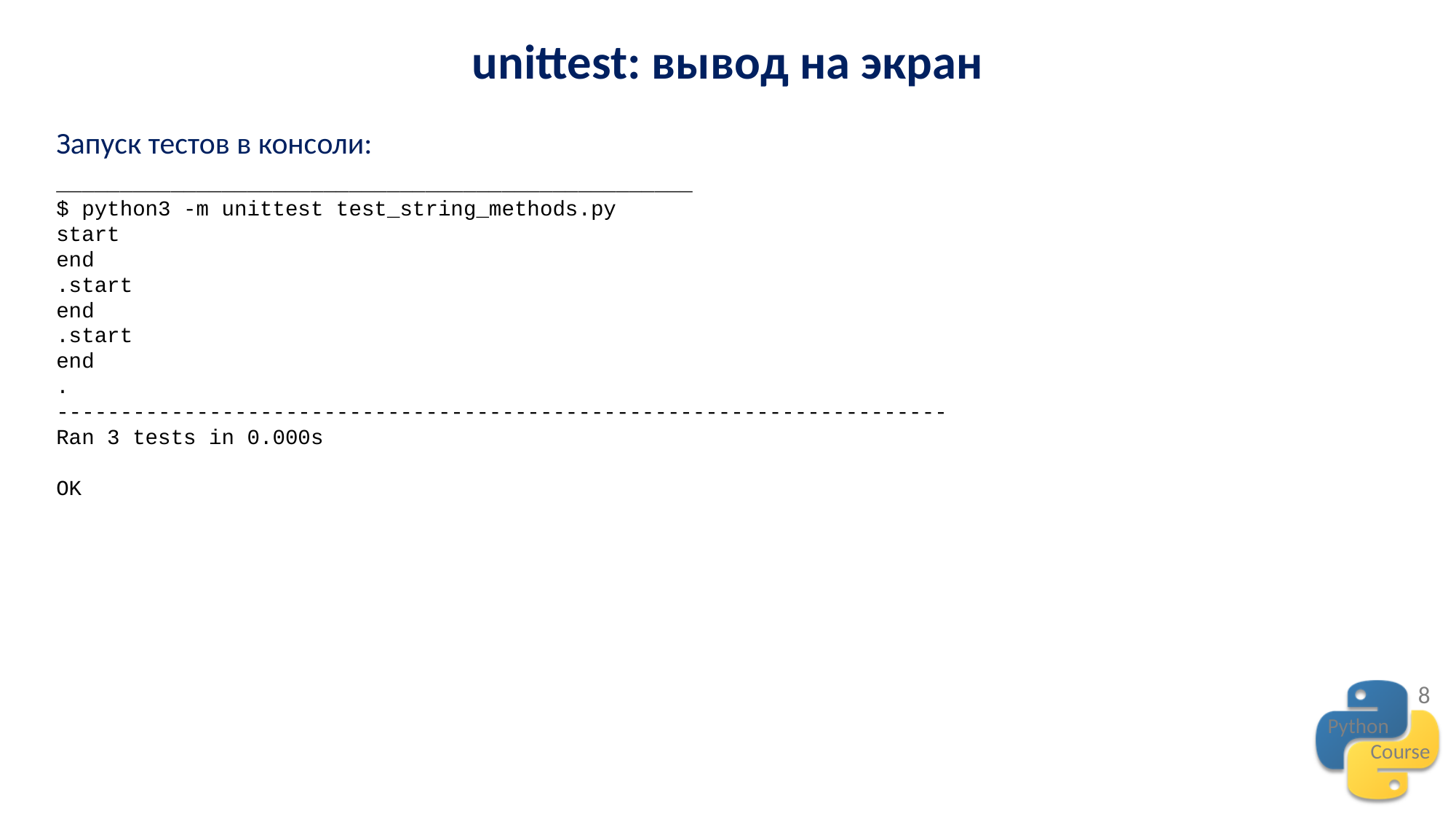

unittest: вывод на экран
Запуск тестов в консоли:
__________________________________________________
$ python3 -m unittest test_string_methods.py
start
end
.start
end
.start
end
.
----------------------------------------------------------------------
Ran 3 tests in 0.000s

OK